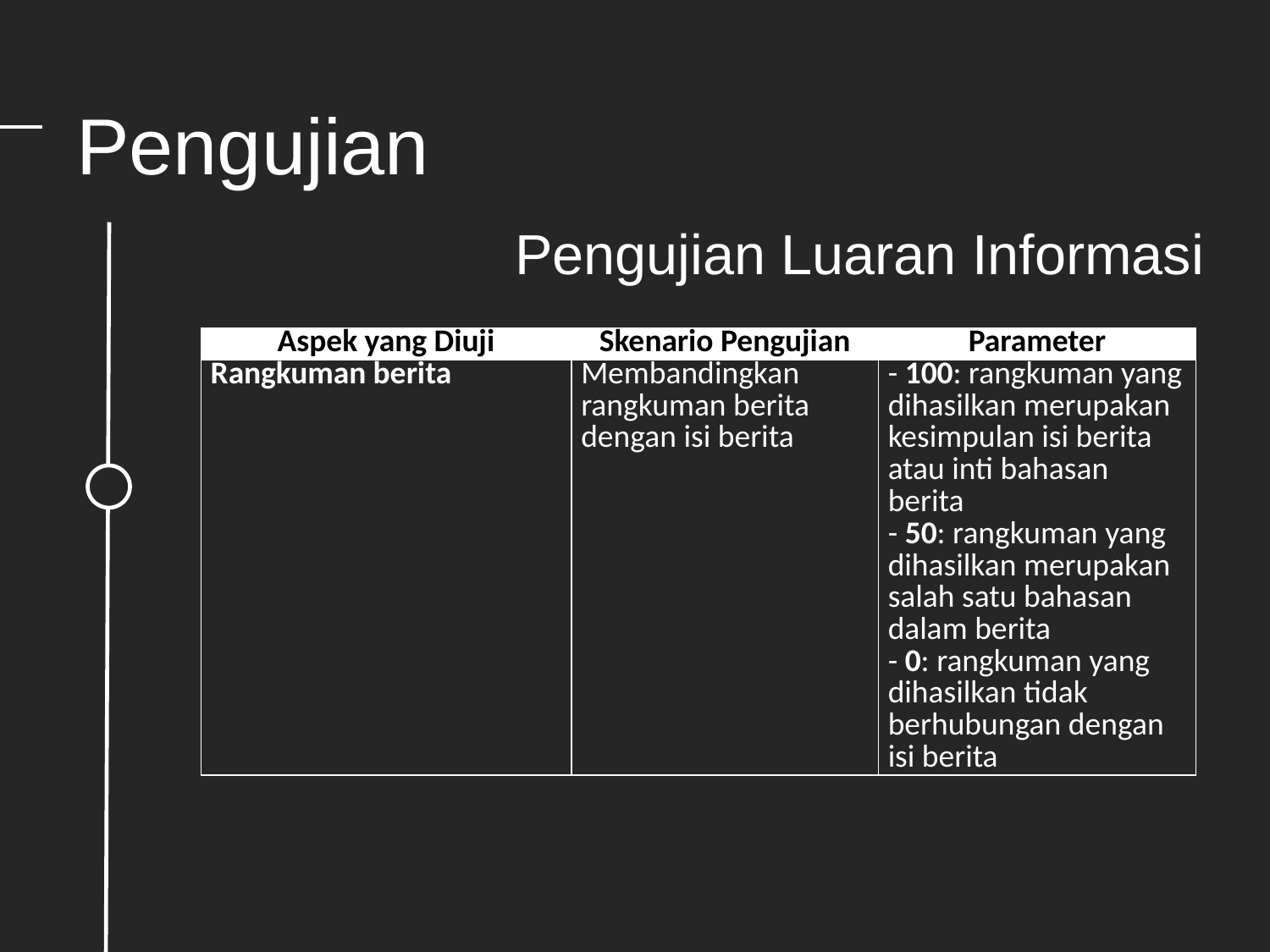

# Pengujian
Pengujian Luaran Informasi

| Aspek yang Diuji | Skenario Pengujian | Parameter |
| --- | --- | --- |
| Rangkuman berita | Membandingkan rangkuman berita dengan isi berita | - 100: rangkuman yang dihasilkan merupakan kesimpulan isi berita atau inti bahasan berita - 50: rangkuman yang dihasilkan merupakan salah satu bahasan dalam berita - 0: rangkuman yang dihasilkan tidak berhubungan dengan isi berita |